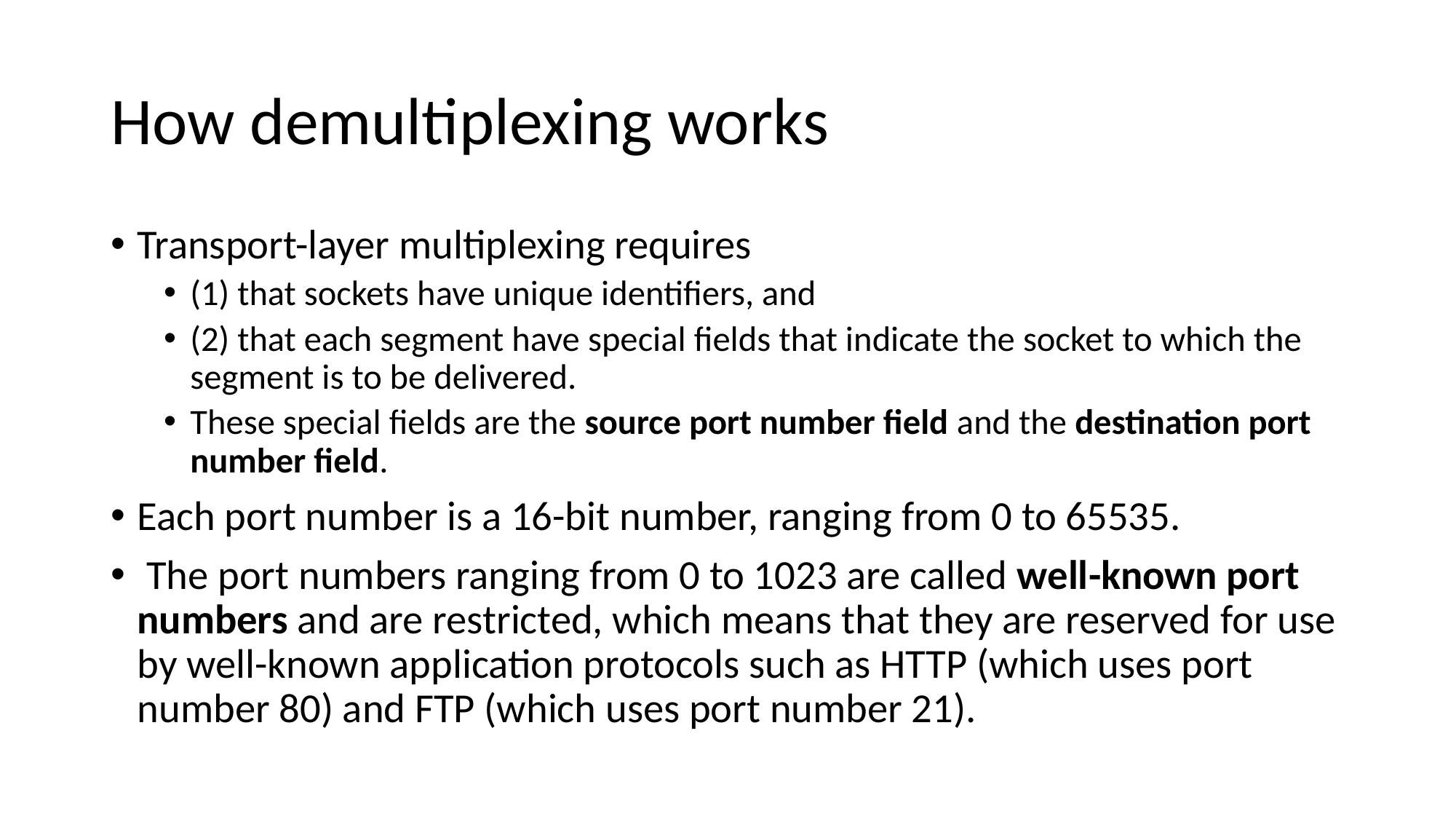

# How demultiplexing works
Transport-layer multiplexing requires
(1) that sockets have unique identifiers, and
(2) that each segment have special fields that indicate the socket to which the segment is to be delivered.
These special fields are the source port number field and the destination port number field.
Each port number is a 16-bit number, ranging from 0 to 65535.
 The port numbers ranging from 0 to 1023 are called well-known port numbers and are restricted, which means that they are reserved for use by well-known application protocols such as HTTP (which uses port number 80) and FTP (which uses port number 21).